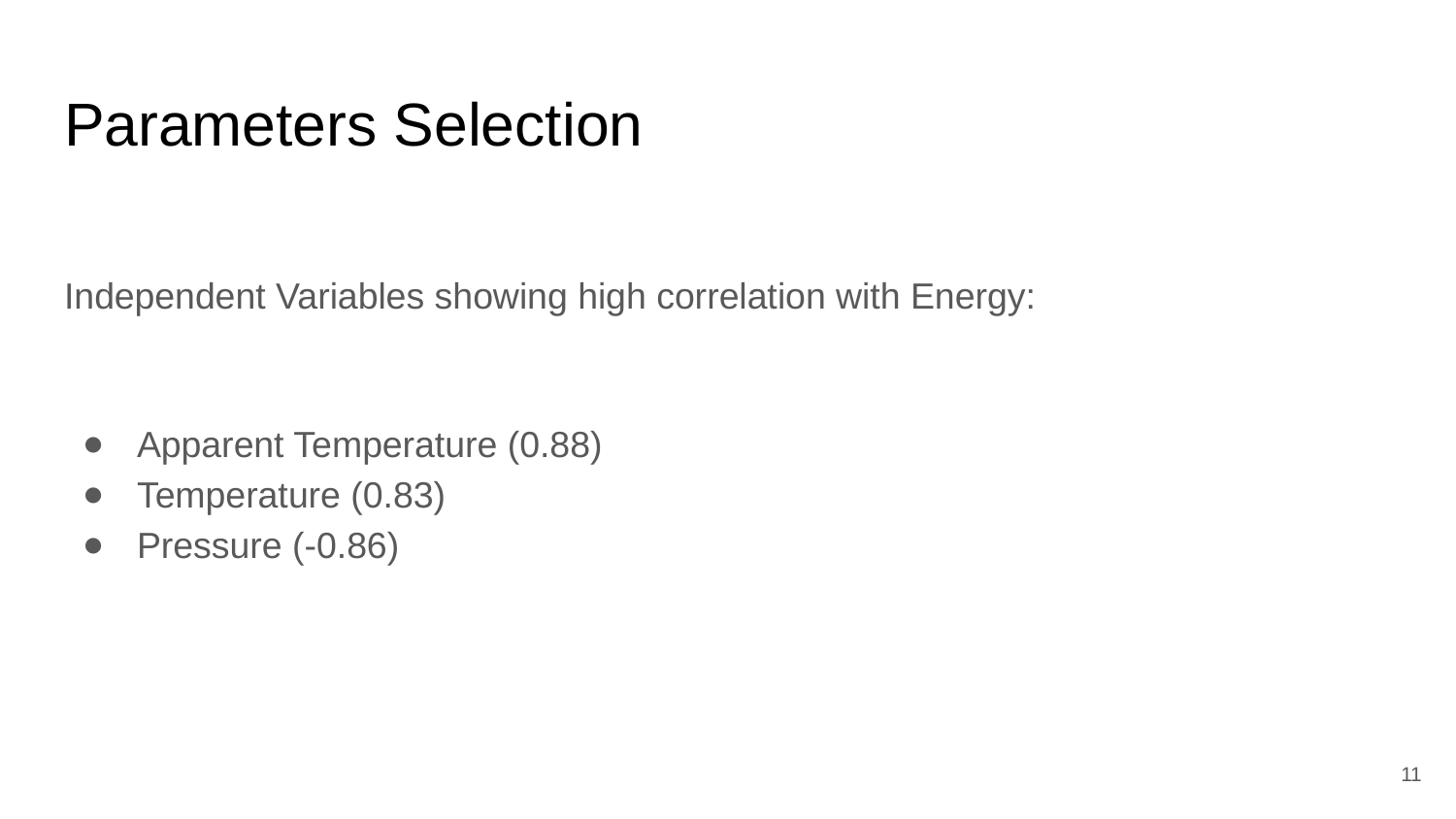

# Parameters Selection

Independent Variables showing high correlation with Energy:

Apparent Temperature (0.88)
Temperature (0.83)
Pressure (-0.86)

11